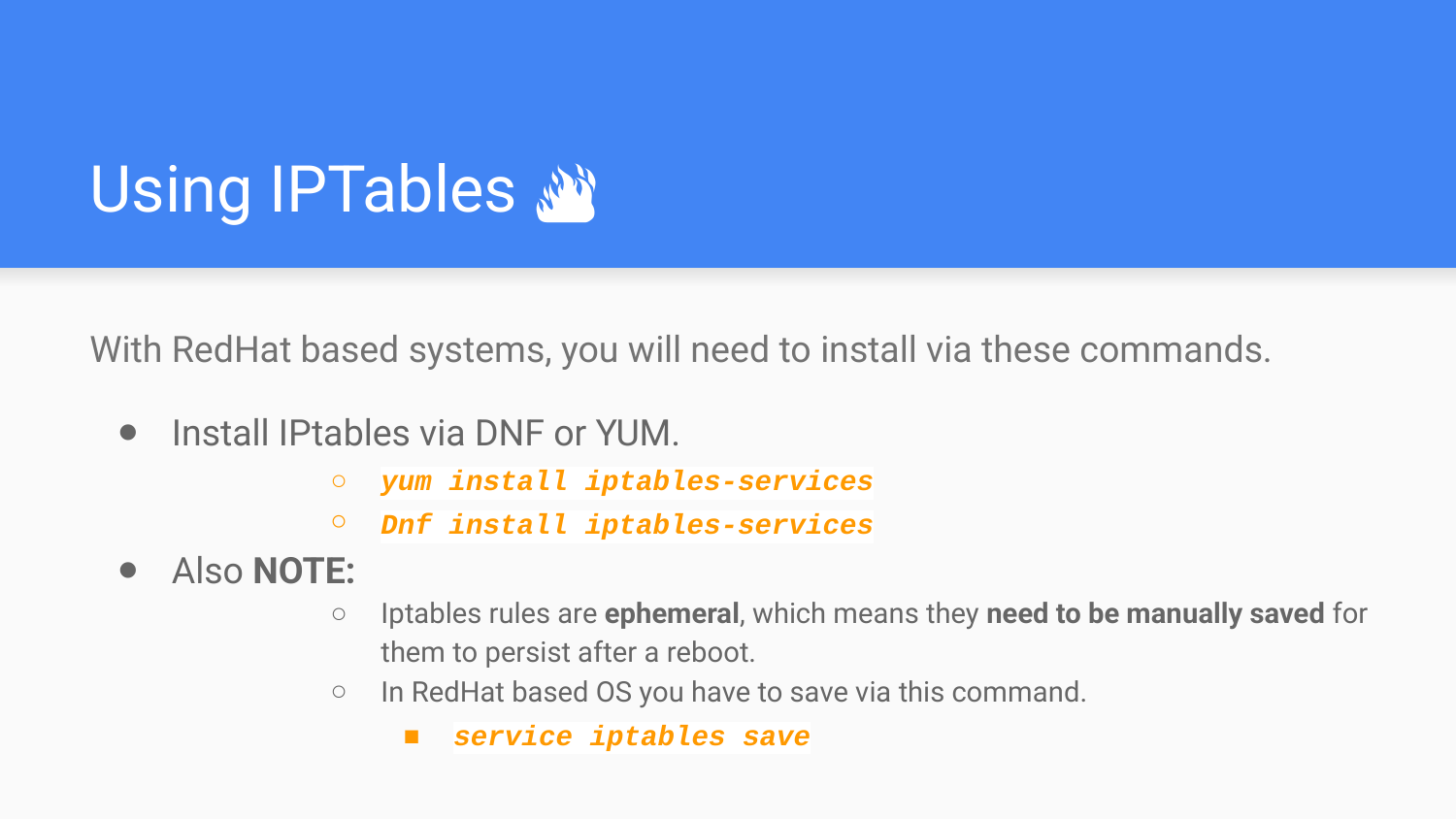

# Using IPTables 🔥
With RedHat based systems, you will need to install via these commands.
Install IPtables via DNF or YUM.
yum install iptables-services
Dnf install iptables-services
Also NOTE:
Iptables rules are ephemeral, which means they need to be manually saved for them to persist after a reboot.
In RedHat based OS you have to save via this command.
service iptables save